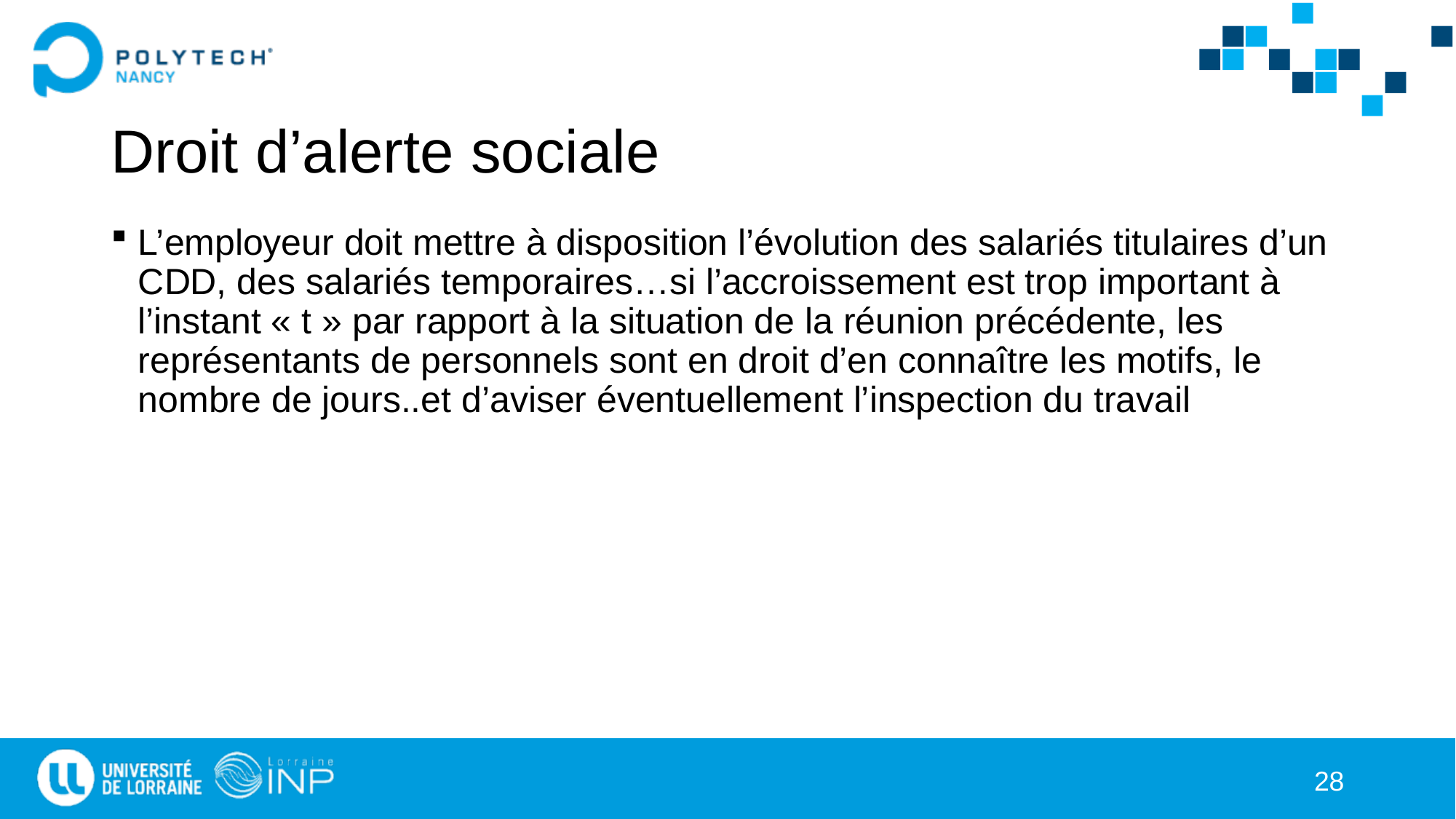

# Droit d’alerte sociale
L’employeur doit mettre à disposition l’évolution des salariés titulaires d’un CDD, des salariés temporaires…si l’accroissement est trop important à l’instant « t » par rapport à la situation de la réunion précédente, les représentants de personnels sont en droit d’en connaître les motifs, le nombre de jours..et d’aviser éventuellement l’inspection du travail